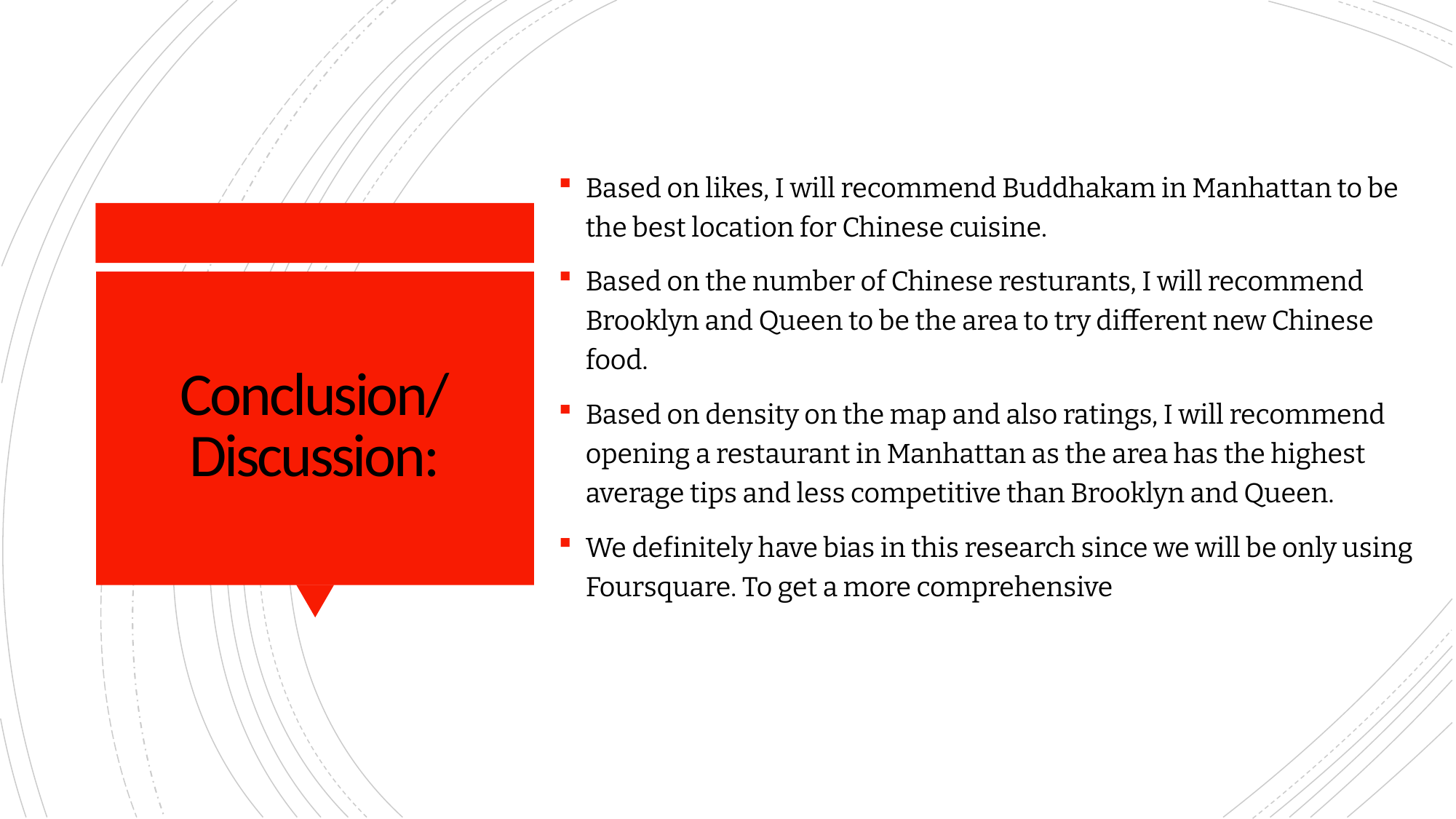

Based on likes, I will recommend Buddhakam in Manhattan to be the best location for Chinese cuisine.
Based on the number of Chinese resturants, I will recommend Brooklyn and Queen to be the area to try different new Chinese food.
Based on density on the map and also ratings, I will recommend opening a restaurant in Manhattan as the area has the highest average tips and less competitive than Brooklyn and Queen.
We definitely have bias in this research since we will be only using Foursquare. To get a more comprehensive
# Conclusion/ Discussion: